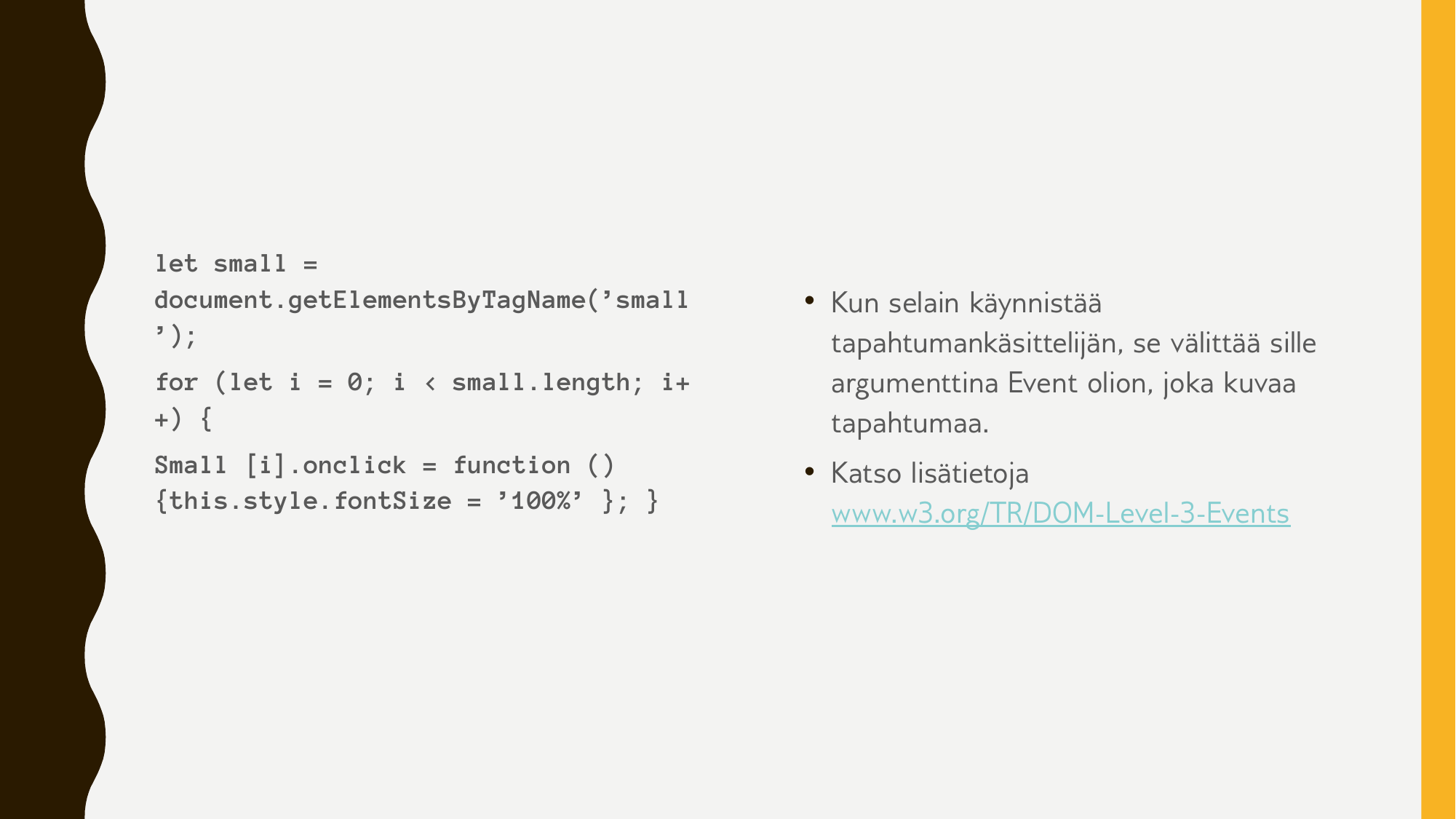

#
let small = document.getElementsByTagName(’small’);
for (let i = 0; i < small.length; i++) {
Small [i].onclick = function () {this.style.fontSize = ’100%’ }; }
Kun selain käynnistää tapahtumankäsittelijän, se välittää sille argumenttina Event olion, joka kuvaa tapahtumaa.
Katso lisätietoja www.w3.org/TR/DOM-Level-3-Events